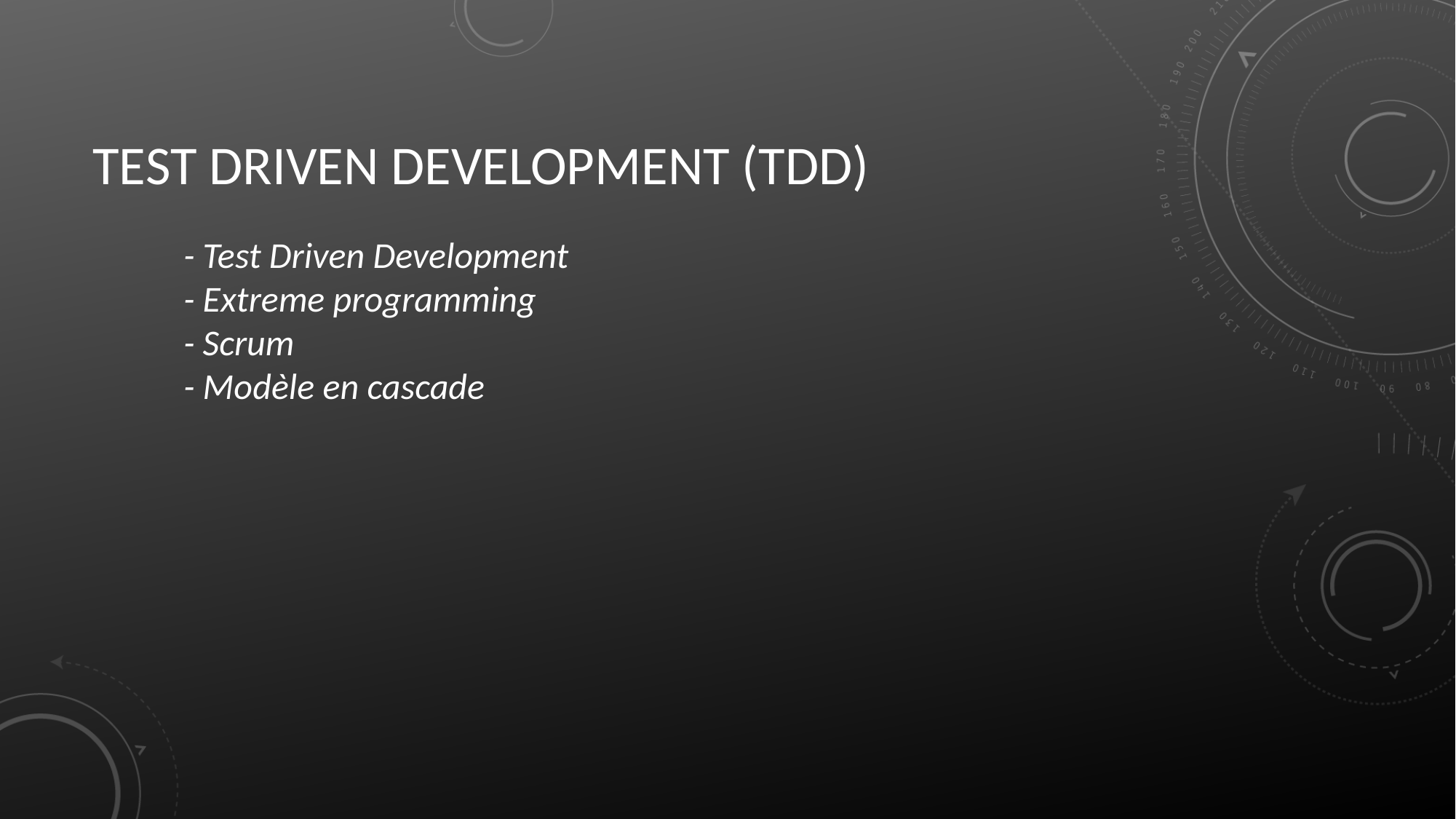

# Test driven development (TDD)
	- Test Driven Development
	- Extreme programming
	- Scrum
	- Modèle en cascade